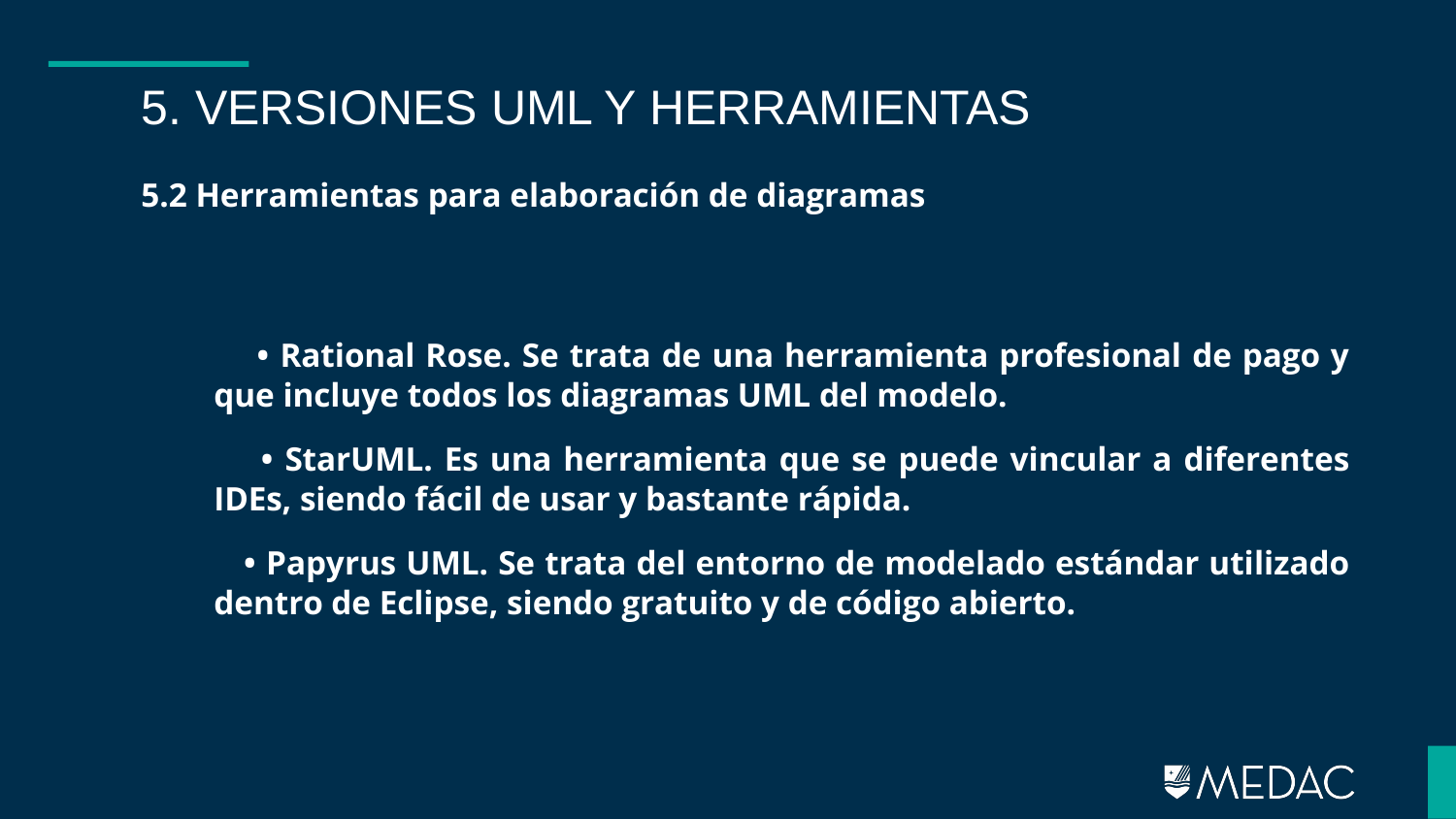

# 5. VERSIONES UML Y HERRAMIENTAS
5.2 Herramientas para elaboración de diagramas

    • Rational Rose. Se trata de una herramienta profesional de pago y que incluye todos los diagramas UML del modelo.
    • StarUML. Es una herramienta que se puede vincular a diferentes IDEs, siendo fácil de usar y bastante rápida.
   • Papyrus UML. Se trata del entorno de modelado estándar utilizado dentro de Eclipse, siendo gratuito y de código abierto.